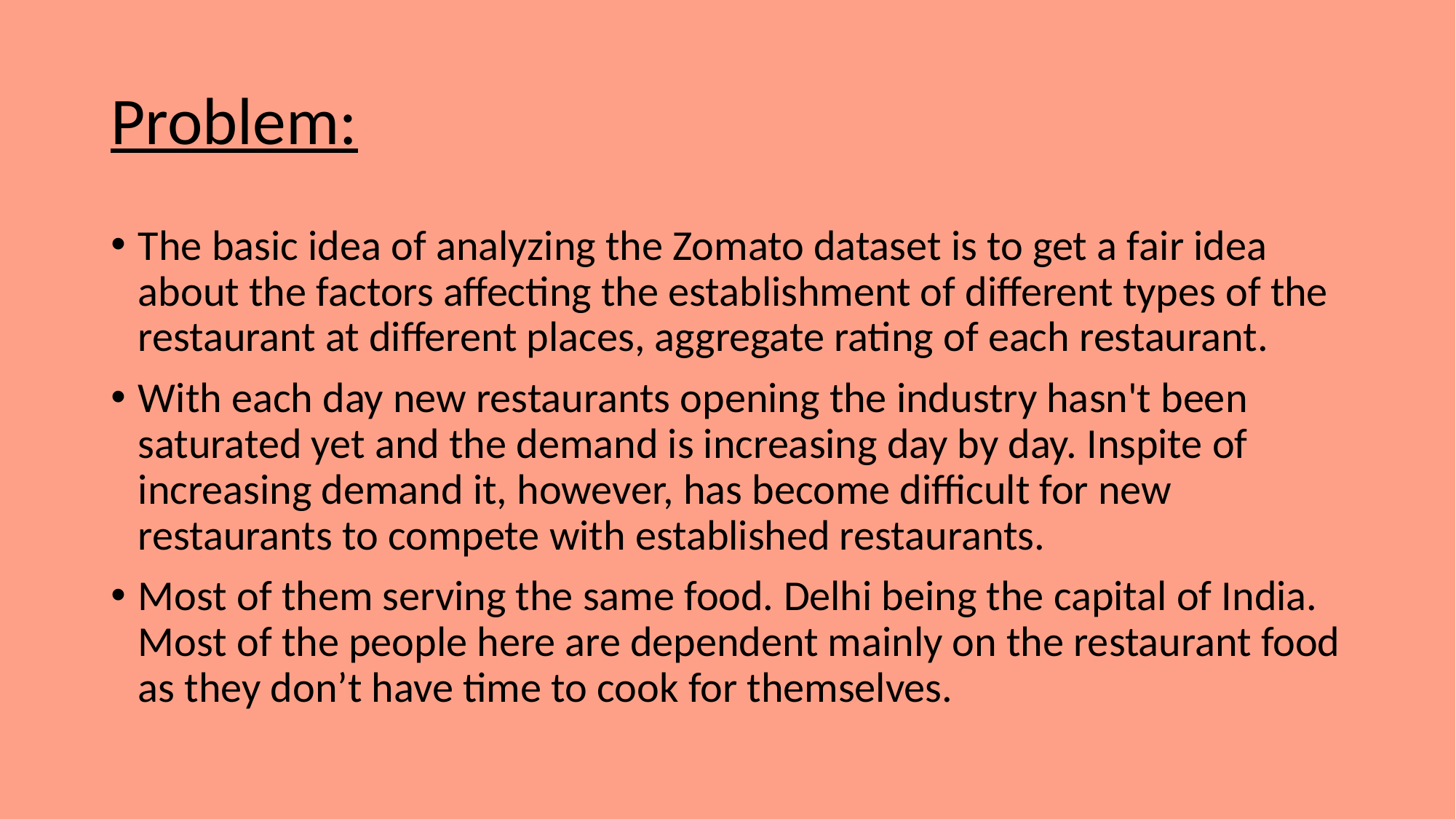

# Problem:
The basic idea of analyzing the Zomato dataset is to get a fair idea about the factors affecting the establishment of different types of the restaurant at different places, aggregate rating of each restaurant.
With each day new restaurants opening the industry hasn't been saturated yet and the demand is increasing day by day. Inspite of increasing demand it, however, has become difficult for new restaurants to compete with established restaurants.
Most of them serving the same food. Delhi being the capital of India. Most of the people here are dependent mainly on the restaurant food as they don’t have time to cook for themselves.